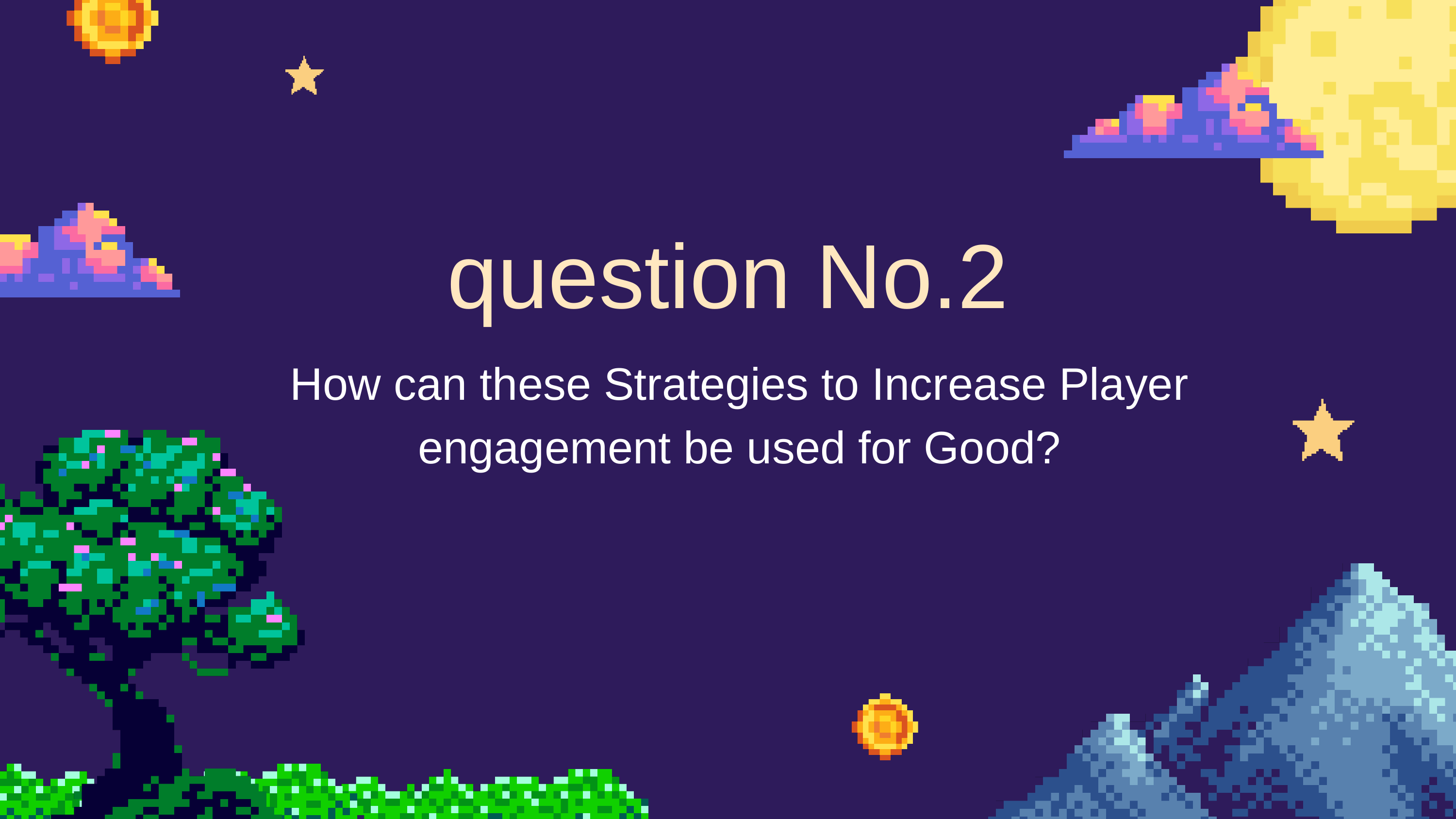

question No.2
How can these Strategies to Increase Player engagement be used for Good?